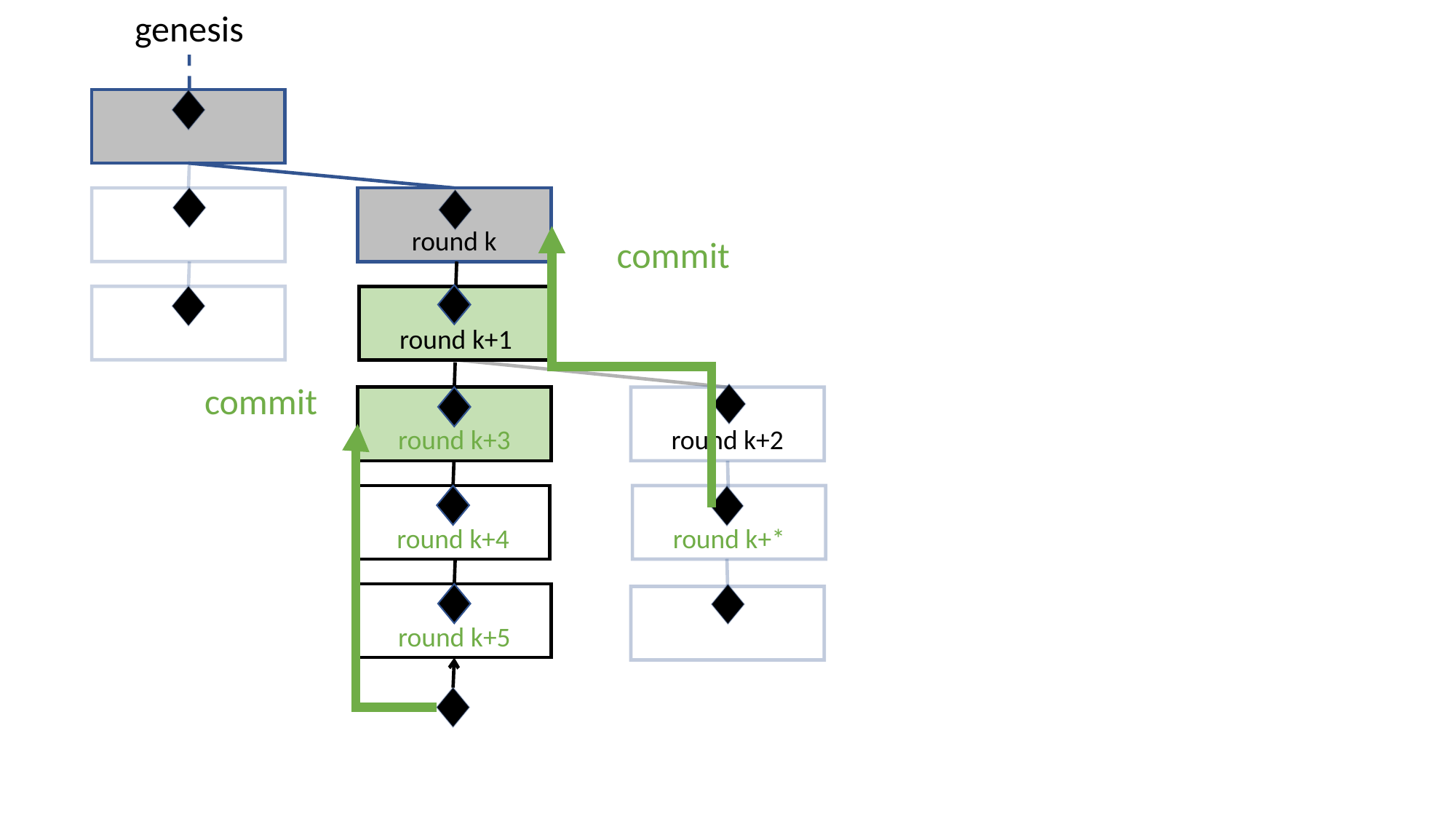

genesis

round k

commit

round k+1
commit

round k+3

round k+2
round k+4

round k+*

round k+5